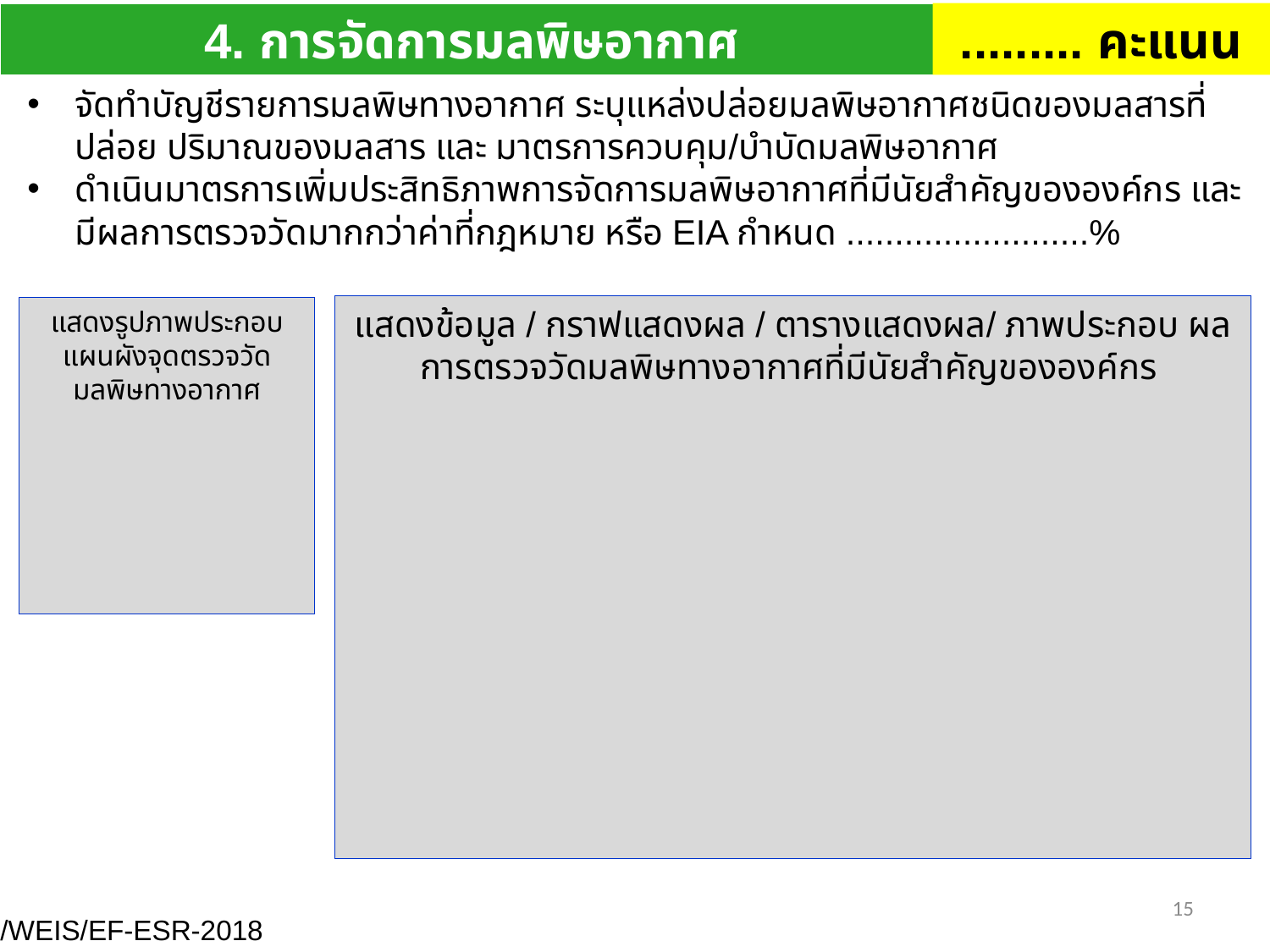

......... คะแนน
4. การจัดการมลพิษอากาศ
จัดทำบัญชีรายการมลพิษทางอากาศ ระบุแหล่งปล่อยมลพิษอากาศชนิดของมลสารที่ปล่อย ปริมาณของมลสาร และ มาตรการควบคุม/บำบัดมลพิษอากาศ
ดำเนินมาตรการเพิ่มประสิทธิภาพการจัดการมลพิษอากาศที่มีนัยสำคัญขององค์กร และมีผลการตรวจวัดมากกว่าค่าที่กฎหมาย หรือ EIA กำหนด .........................%
แสดงข้อมูล / กราฟแสดงผล / ตารางแสดงผล/ ภาพประกอบ ผลการตรวจวัดมลพิษทางอากาศที่มีนัยสำคัญขององค์กร

แสดงรูปภาพประกอบ
แผนผังจุดตรวจวัดมลพิษทางอากาศ

15